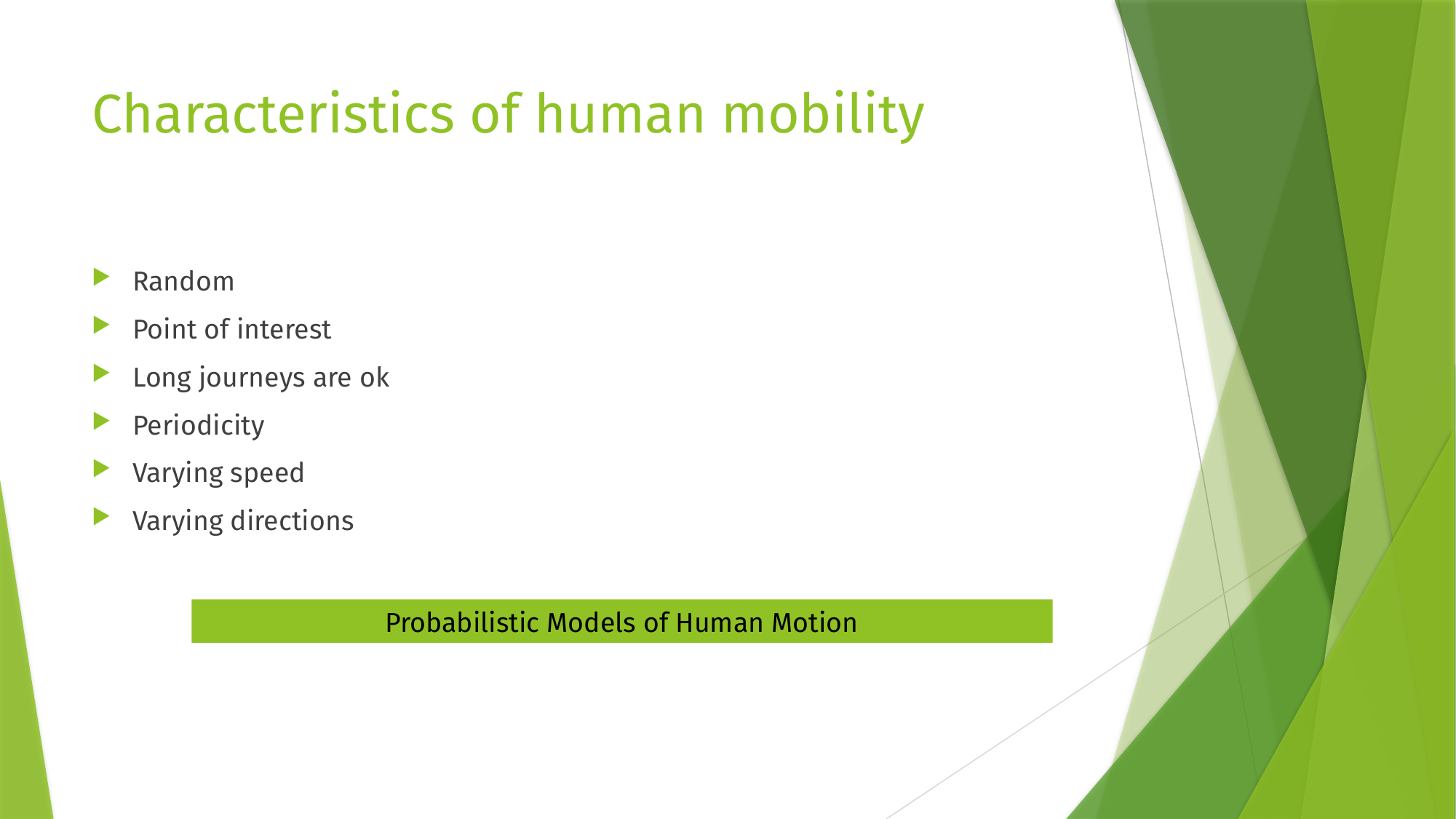

# Characteristics of human mobility
Random
Point of interest
Long journeys are ok
Periodicity
Varying speed
Varying directions
Probabilistic Models of Human Motion